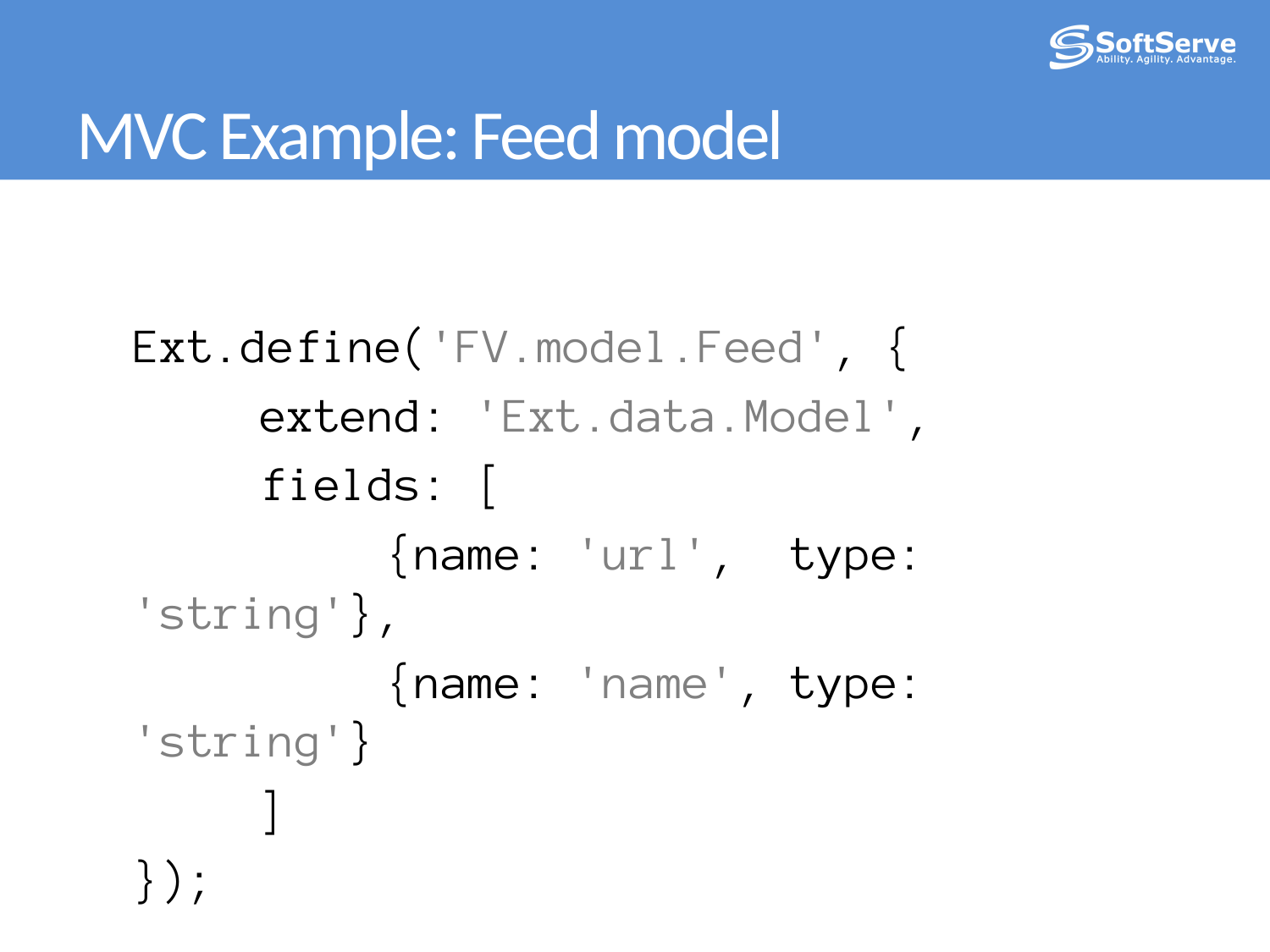

# MVC Example: Feed model
	Ext.define('FV.model.Feed', {
		extend: 'Ext.data.Model',
		fields: [
			{name: 'url',  type: 'string'},
			{name: 'name', type: 'string'}
		]
	});